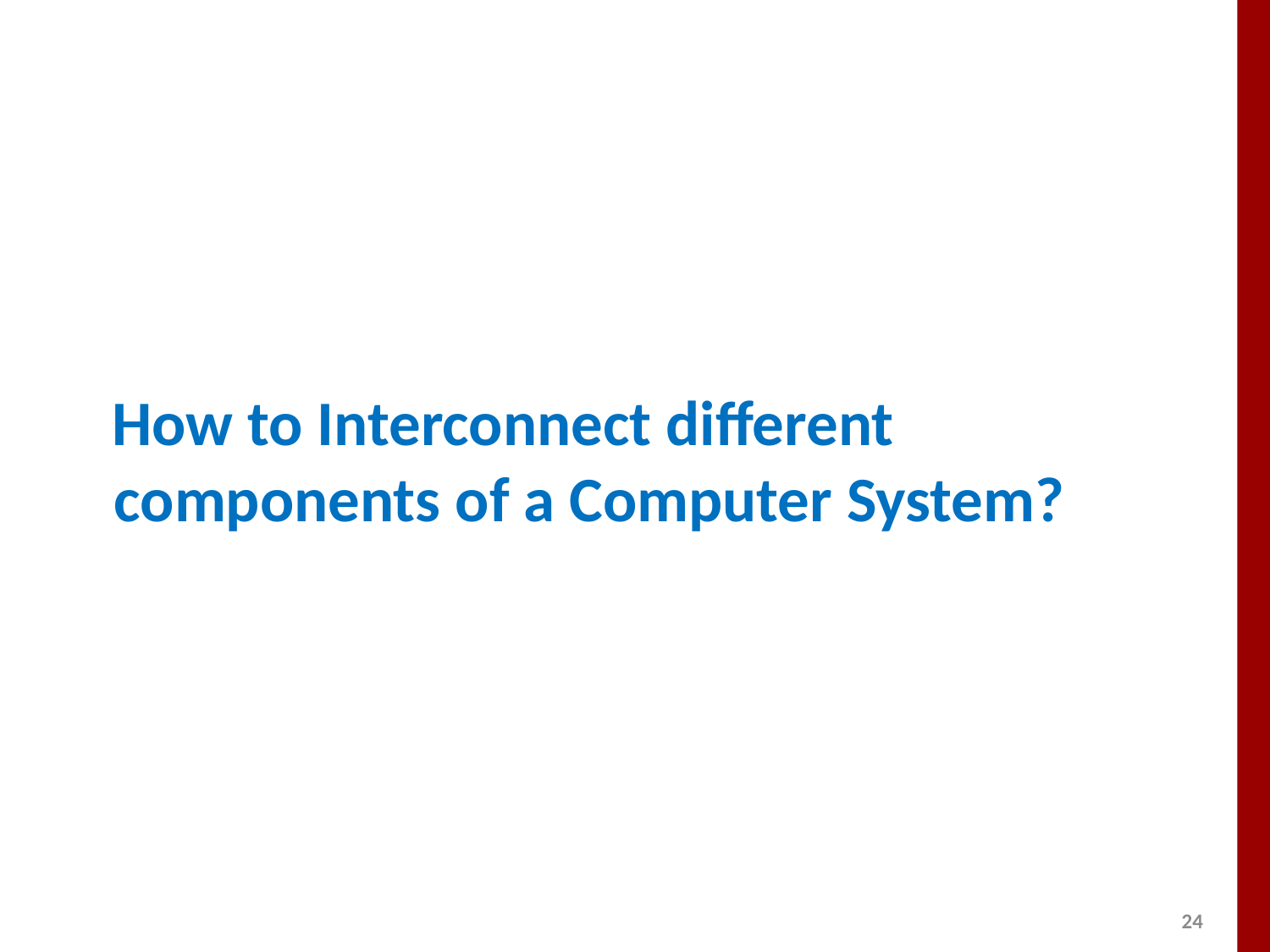

# How to Interconnect different components of a Computer System?